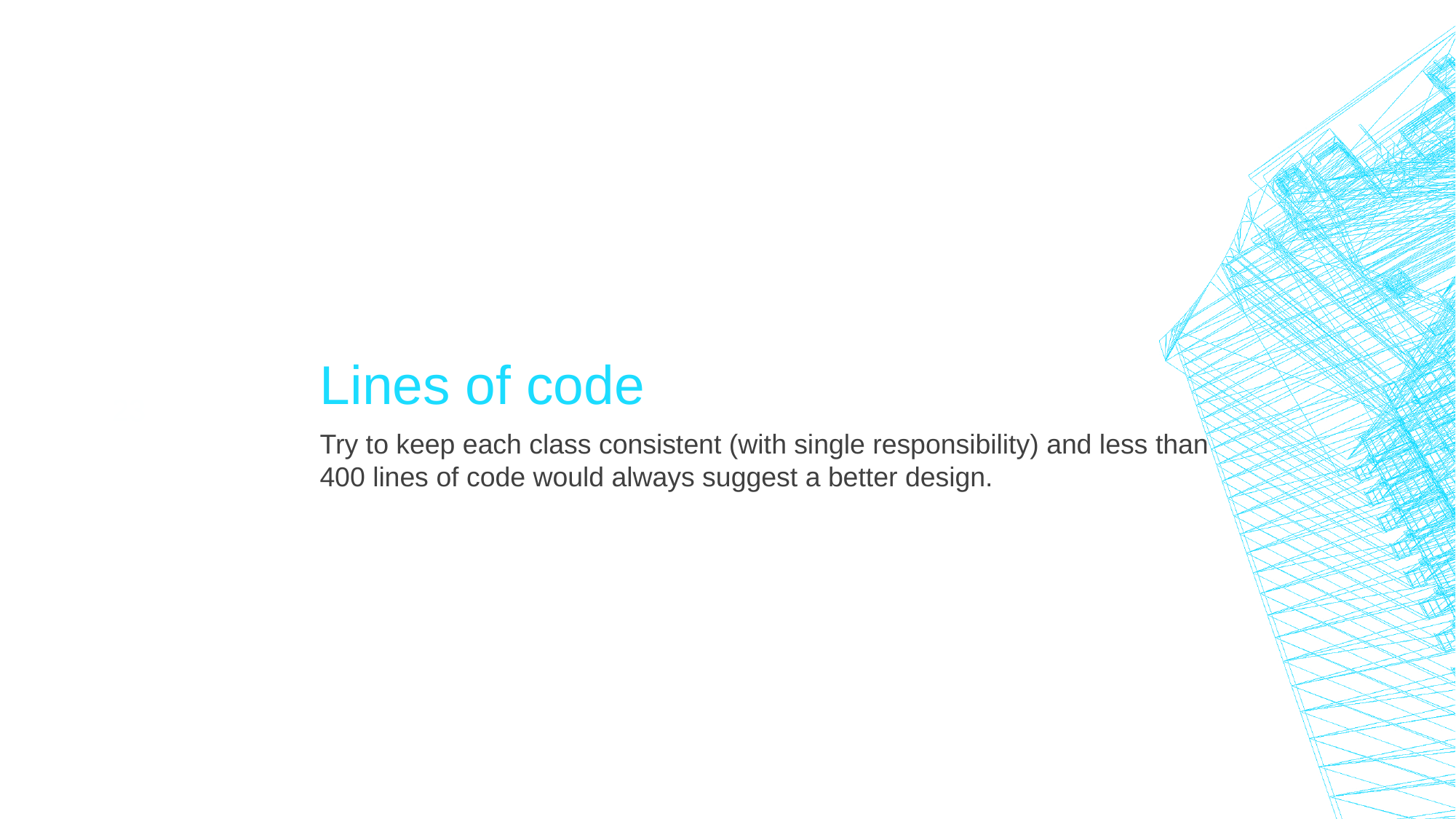

# Lines of code
23
Try to keep each class consistent (with single responsibility) and less than 400 lines of code would always suggest a better design.